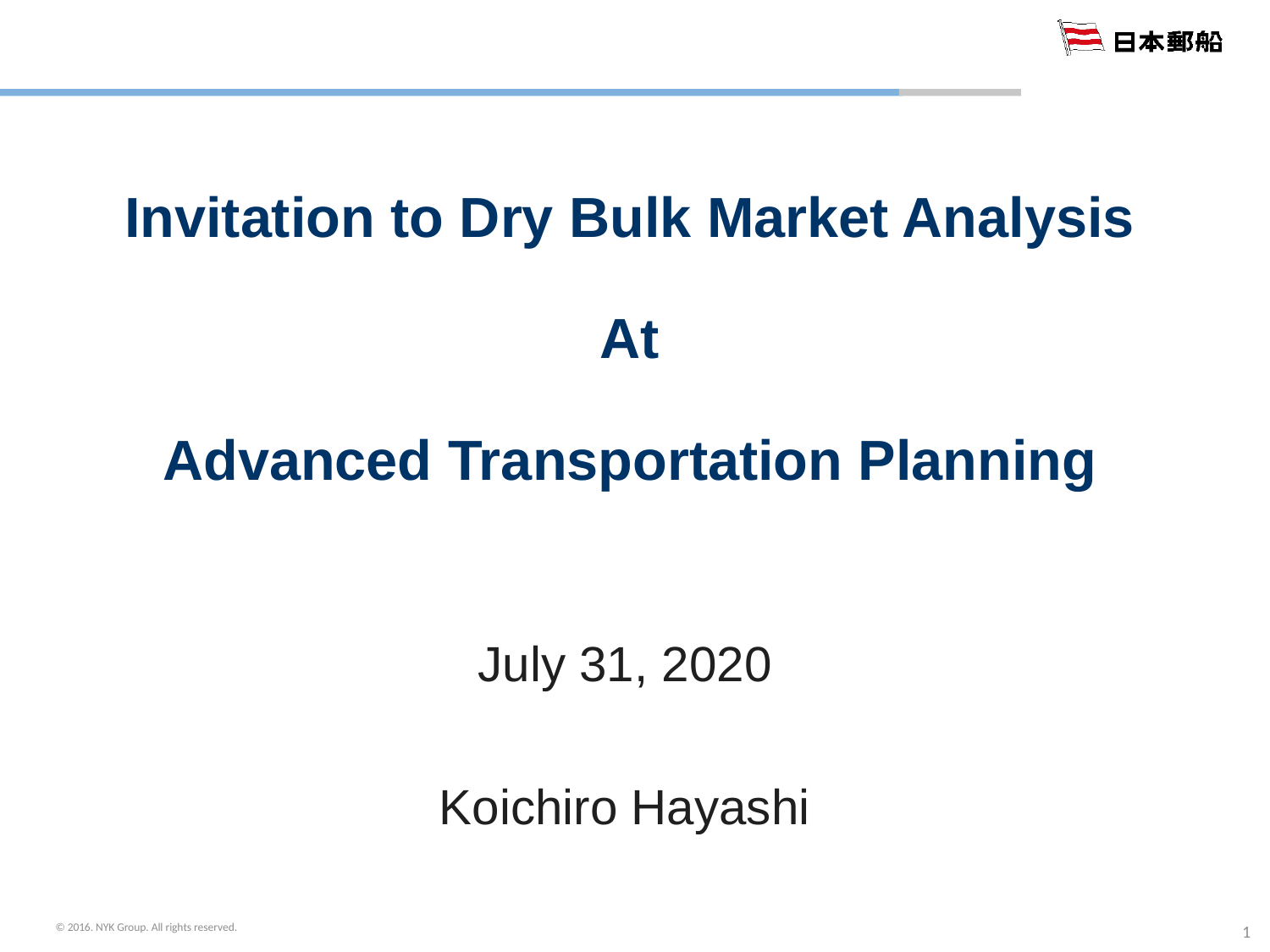

# Invitation to Dry Bulk Market Analysis At Advanced Transportation Planning
July 31, 2020

Koichiro Hayashi
1